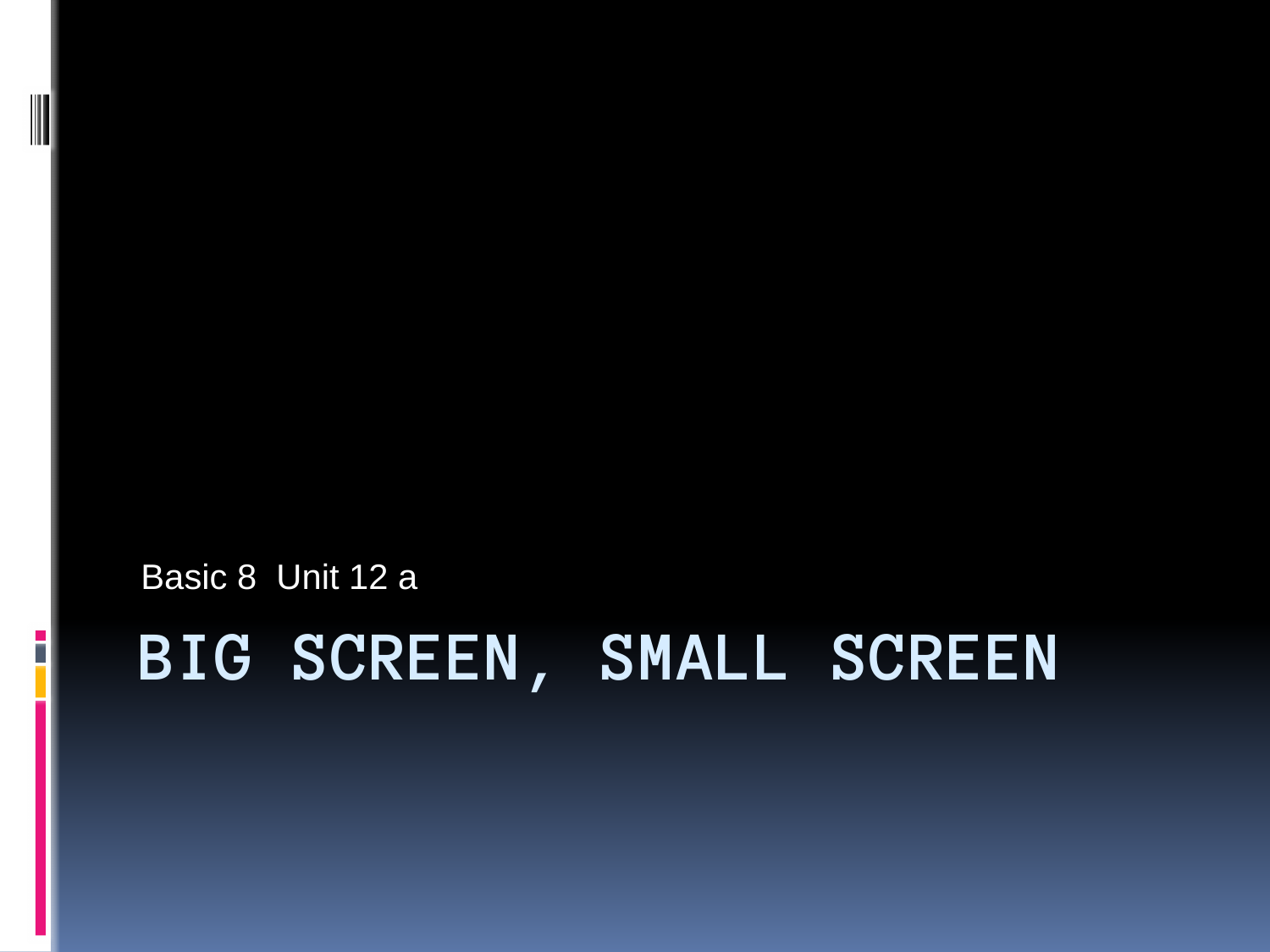

Basic 8  Unit 12 a
# Big screen, small screen